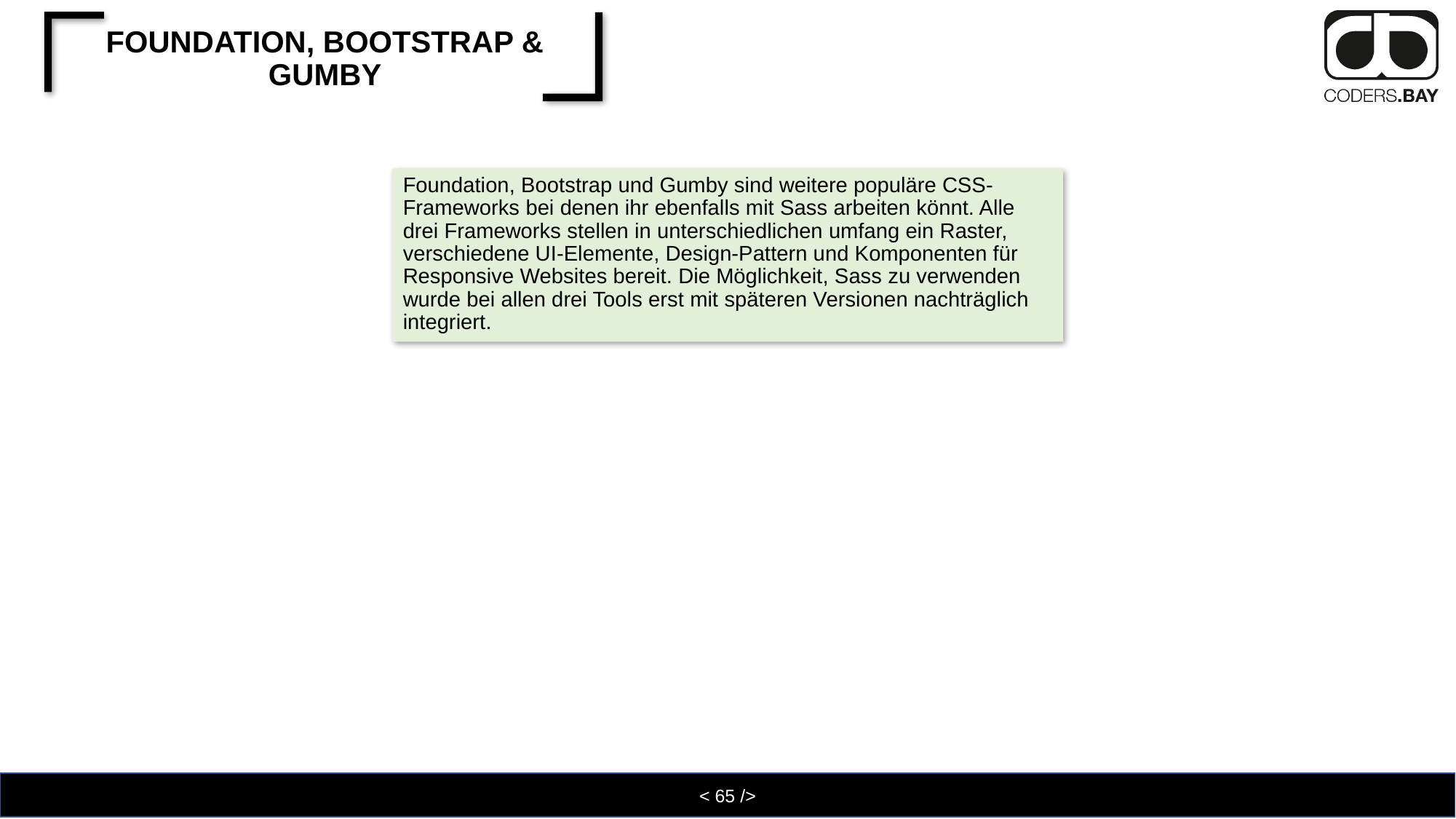

# Foundation, Bootstrap & Gumby
Foundation, Bootstrap und Gumby sind weitere populäre CSS-Frameworks bei denen ihr ebenfalls mit Sass arbeiten könnt. Alle drei Frameworks stellen in unterschiedlichen umfang ein Raster, verschiedene UI-Elemente, Design-Pattern und Komponenten für Responsive Websites bereit. Die Möglichkeit, Sass zu verwenden wurde bei allen drei Tools erst mit späteren Versionen nachträglich integriert.